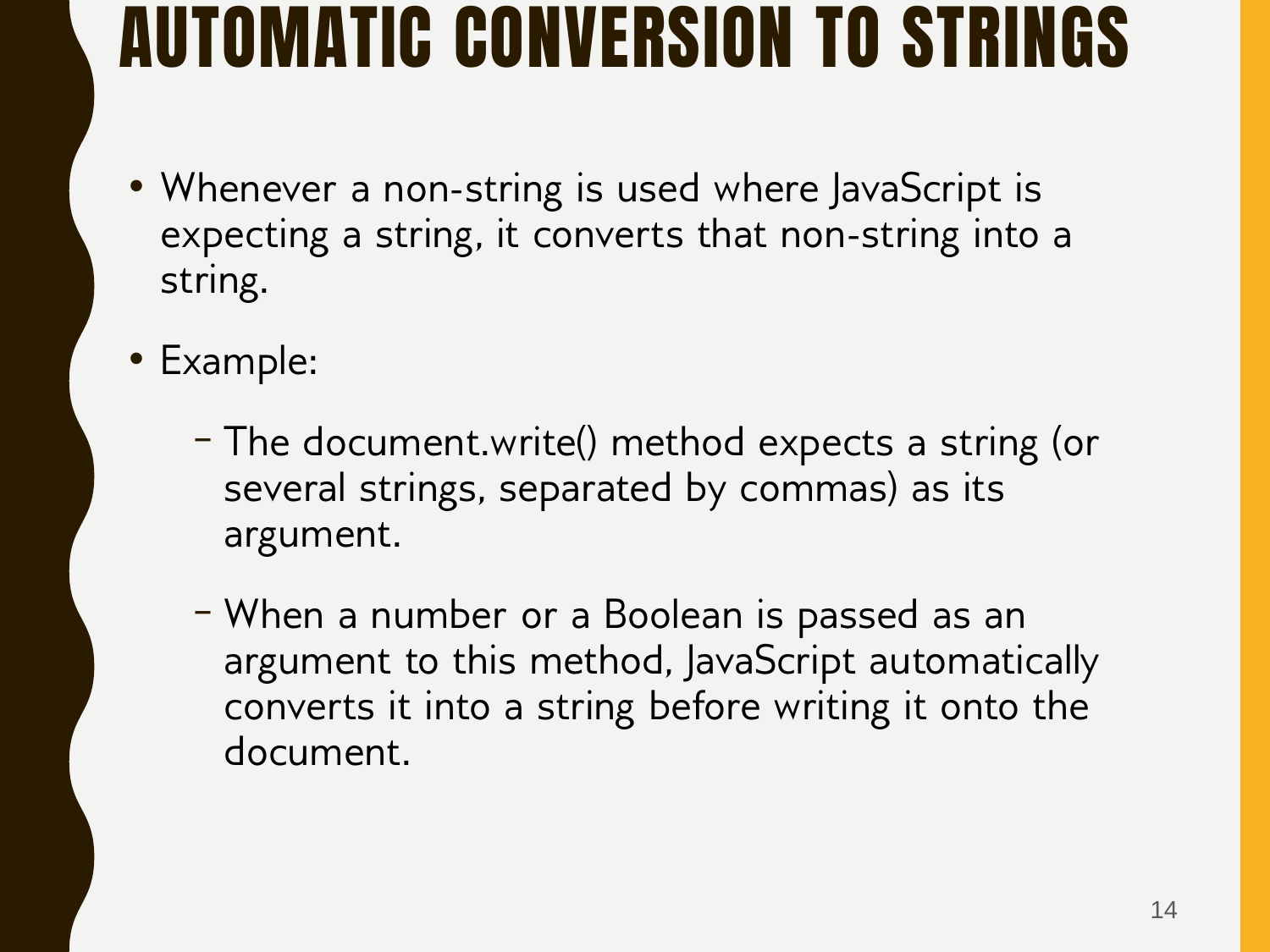

# Automatic Conversion to Strings
Whenever a non-string is used where JavaScript is expecting a string, it converts that non-string into a string.
Example:
The document.write() method expects a string (or several strings, separated by commas) as its argument.
When a number or a Boolean is passed as an argument to this method, JavaScript automatically converts it into a string before writing it onto the document.
14